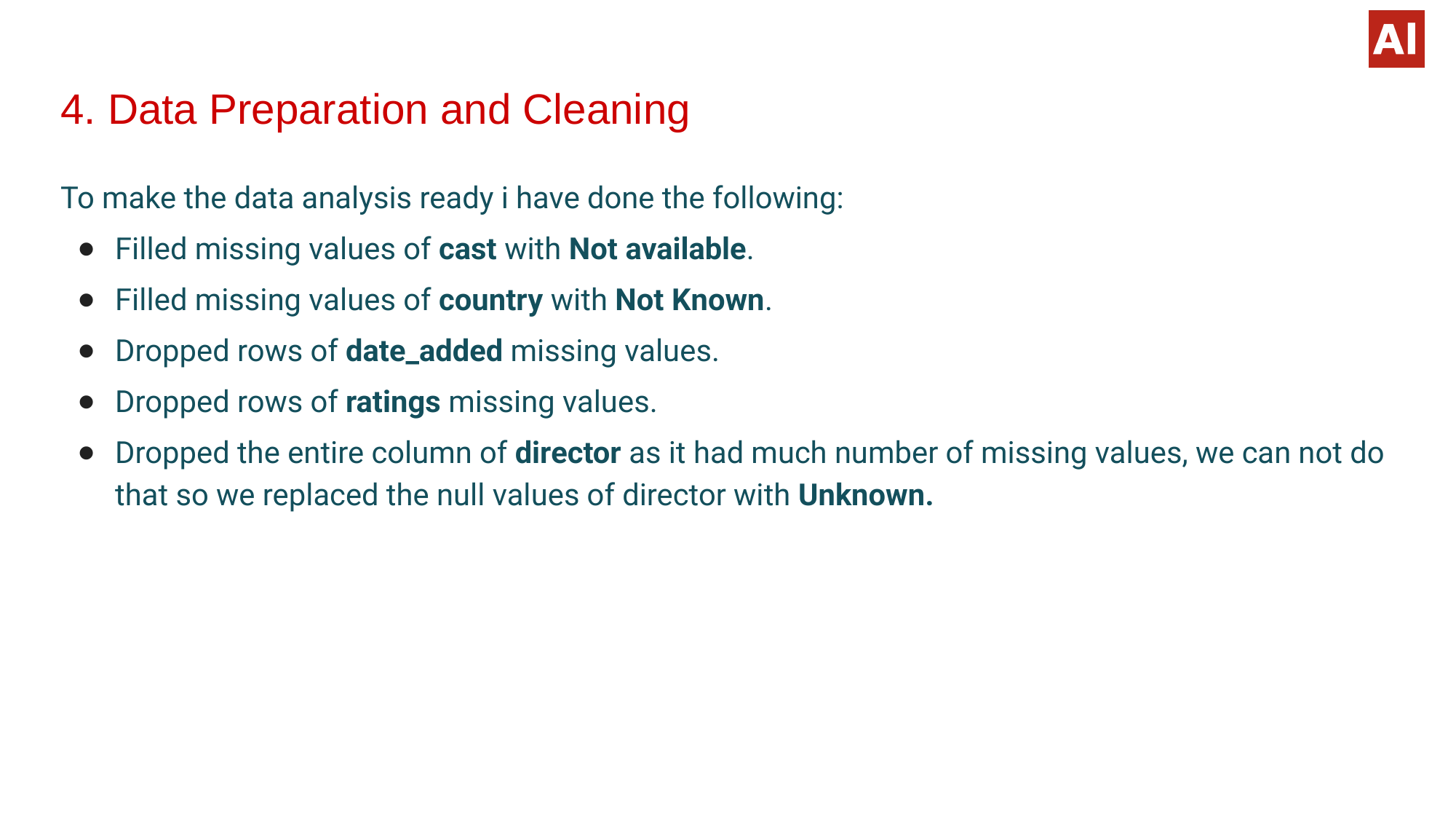

# 4. Data Preparation and Cleaning
To make the data analysis ready i have done the following:
Filled missing values of cast with Not available.
Filled missing values of country with Not Known.
Dropped rows of date_added missing values.
Dropped rows of ratings missing values.
Dropped the entire column of director as it had much number of missing values, we can not do that so we replaced the null values of director with Unknown.